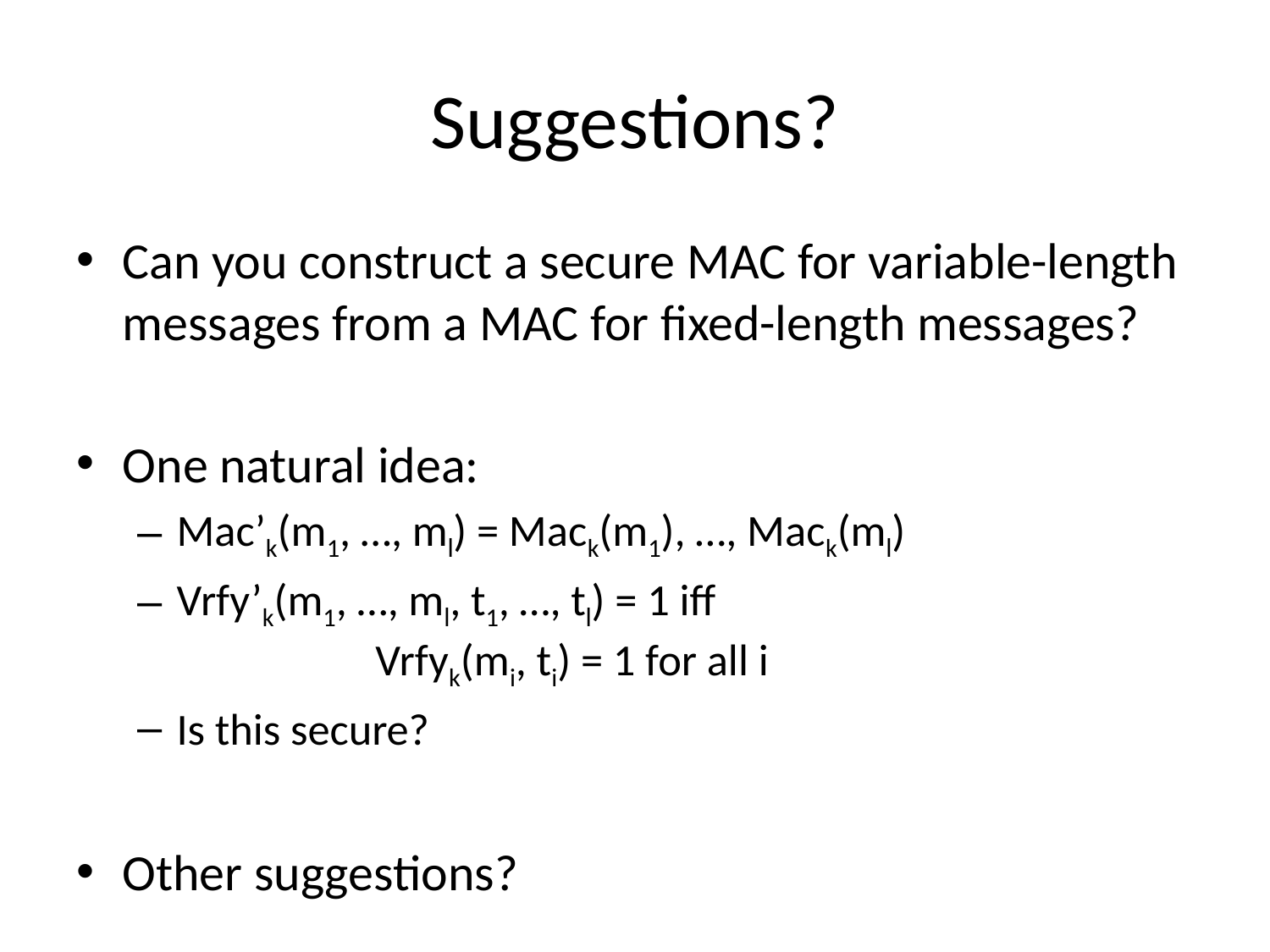

# Suggestions?
Can you construct a secure MAC for variable-length messages from a MAC for fixed-length messages?

One natural idea:
Mac’k(m1, …, ml) = Mack(m1), …, Mack(ml)
Vrfy’k(m1, …, ml, t1, …, tl) = 1 iff
                    Vrfyk(mi, ti) = 1 for all i
Is this secure?

Other suggestions?